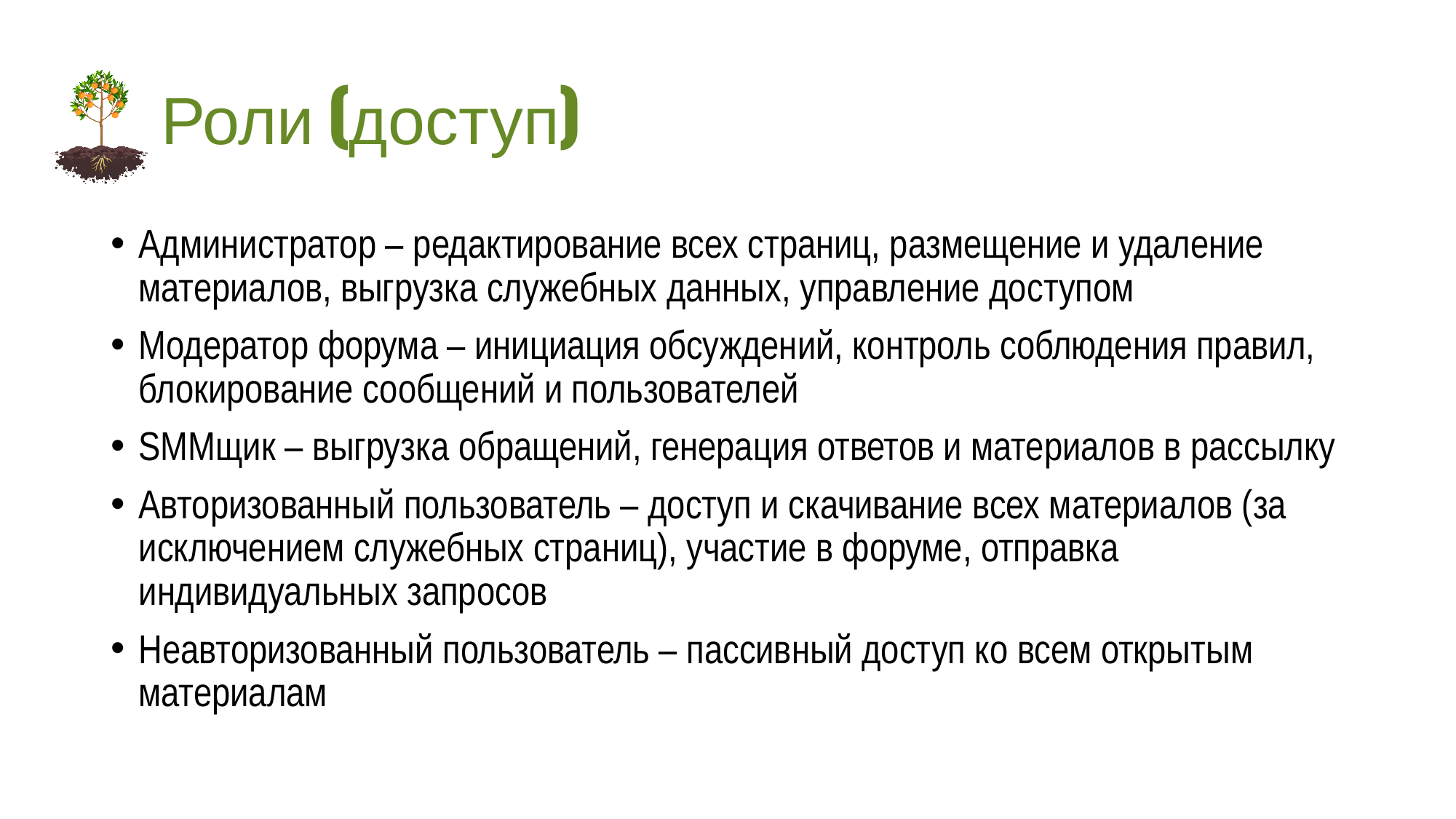

# Роли (доступ)
Администратор – редактирование всех страниц, размещение и удаление материалов, выгрузка служебных данных, управление доступом
Модератор форума – инициация обсуждений, контроль соблюдения правил, блокирование сообщений и пользователей
SMMщик – выгрузка обращений, генерация ответов и материалов в рассылку
Авторизованный пользователь – доступ и скачивание всех материалов (за исключением служебных страниц), участие в форуме, отправка индивидуальных запросов
Неавторизованный пользователь – пассивный доступ ко всем открытым материалам